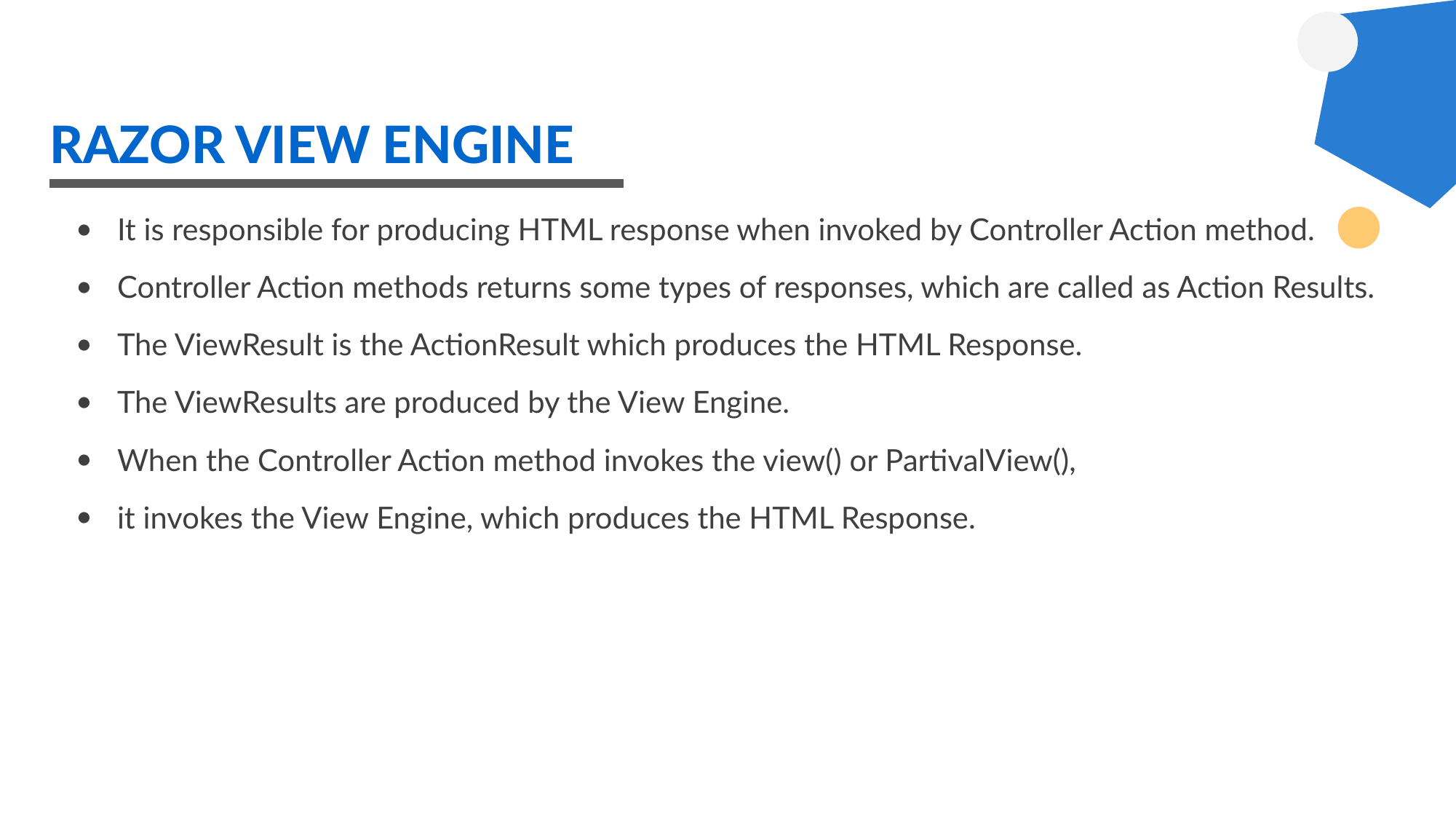

# RAZOR VIEW ENGINE
It is responsible for producing HTML response when invoked by Controller Action method.
Controller Action methods returns some types of responses, which are called as Action Results.
The ViewResult is the ActionResult which produces the HTML Response.
The ViewResults are produced by the View Engine.
When the Controller Action method invokes the view() or PartivalView(),
it invokes the View Engine, which produces the HTML Response.